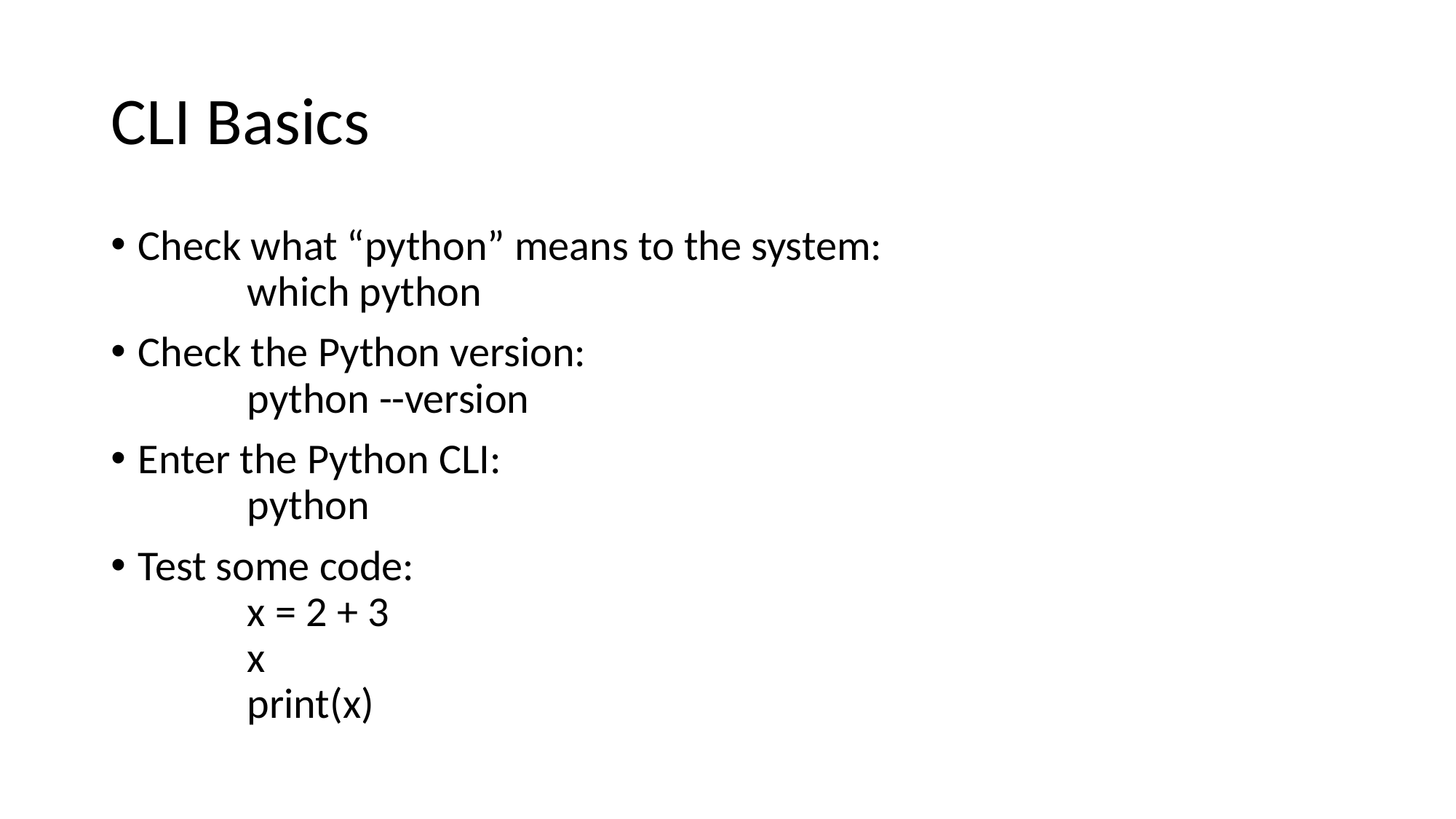

# CLI Basics
Check what “python” means to the system:
	which python
Check the Python version:
	python --version
Enter the Python CLI:
	python
Test some code:
	x = 2 + 3
	x
	print(x)